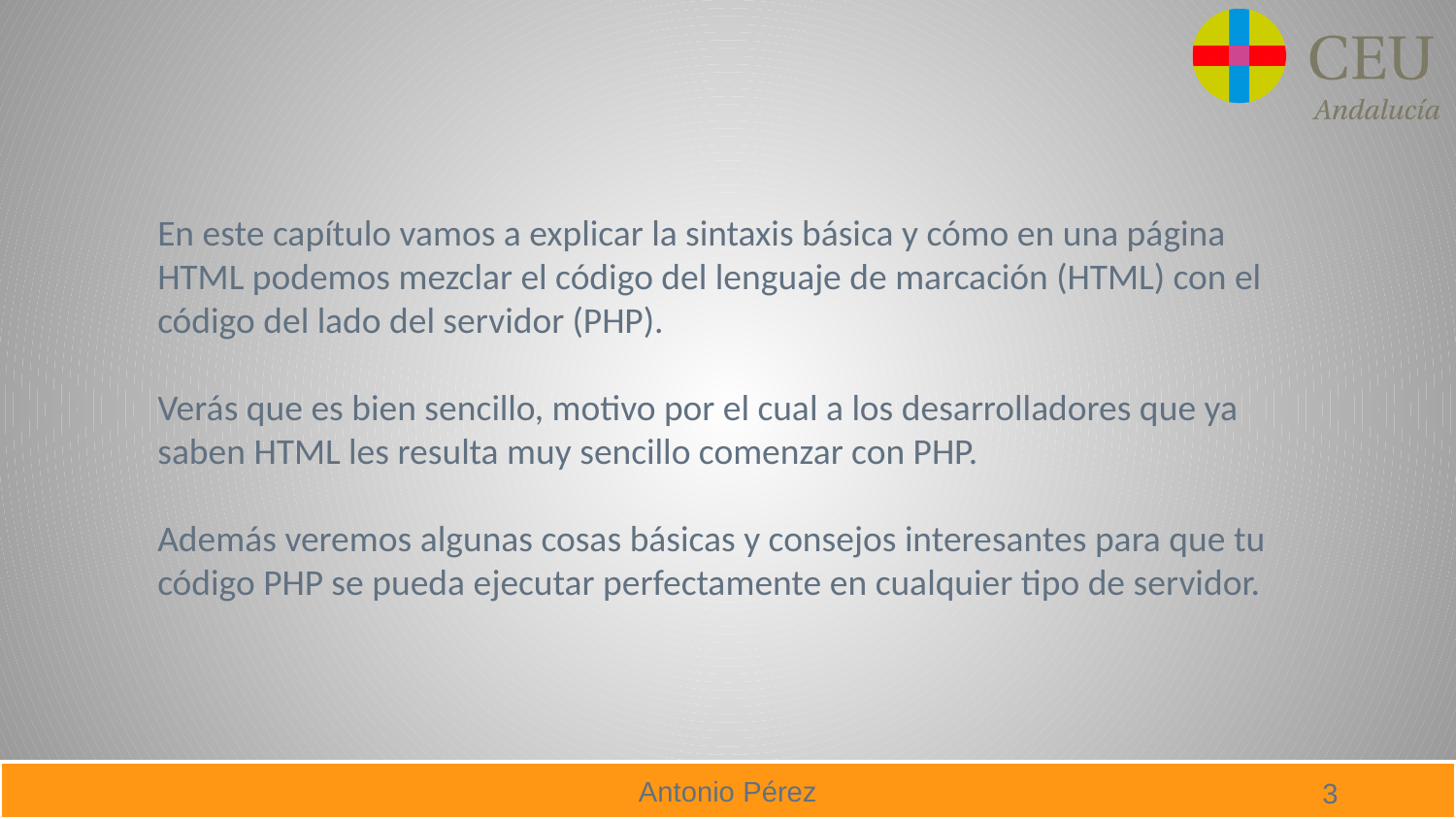

En este capítulo vamos a explicar la sintaxis básica y cómo en una página HTML podemos mezclar el código del lenguaje de marcación (HTML) con el código del lado del servidor (PHP).

Verás que es bien sencillo, motivo por el cual a los desarrolladores que ya saben HTML les resulta muy sencillo comenzar con PHP.

Además veremos algunas cosas básicas y consejos interesantes para que tu código PHP se pueda ejecutar perfectamente en cualquier tipo de servidor.